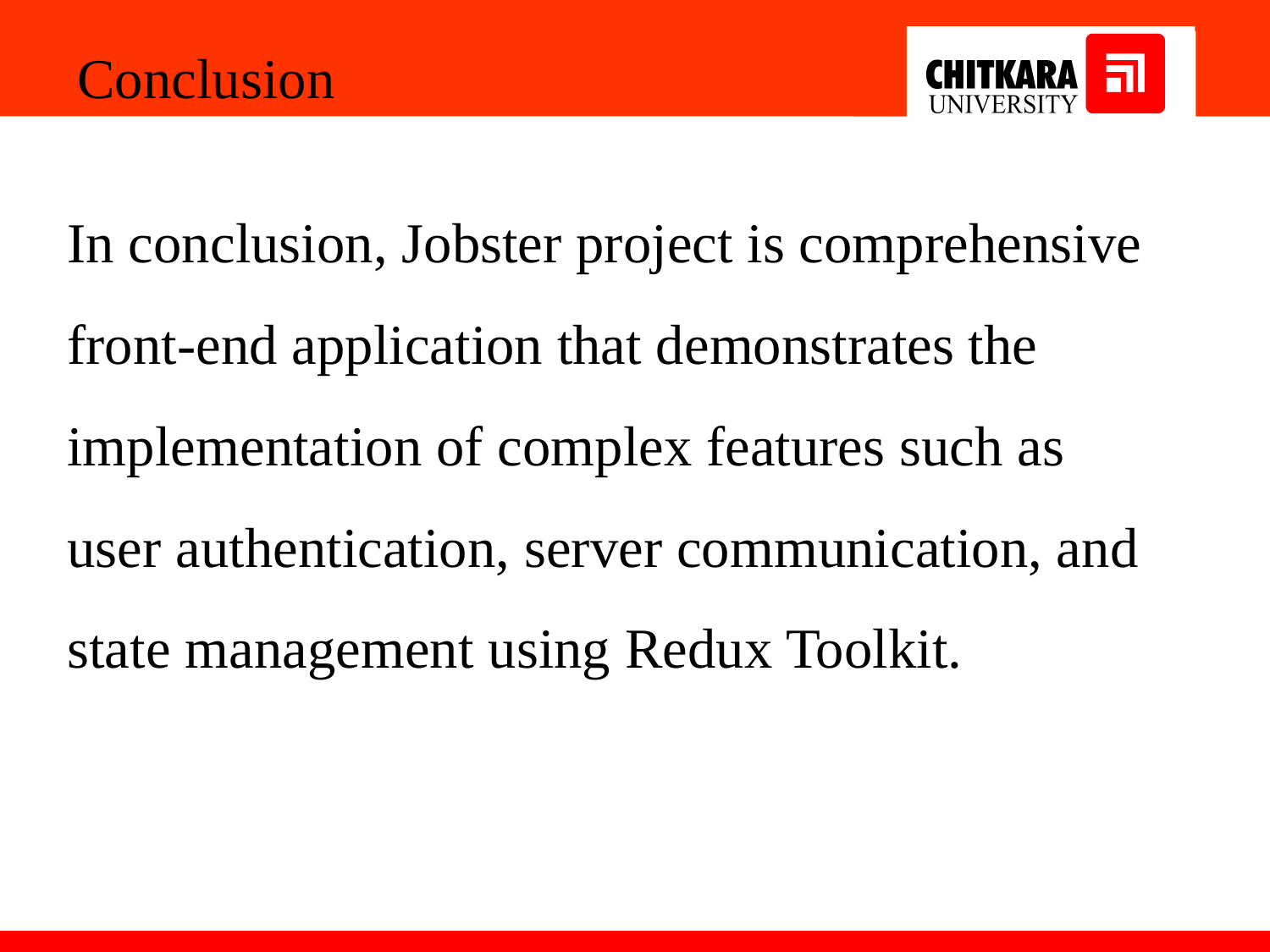

Conclusion
In conclusion, Jobster project is comprehensive front-end application that demonstrates the implementation of complex features such as user authentication, server communication, and state management using Redux Toolkit.